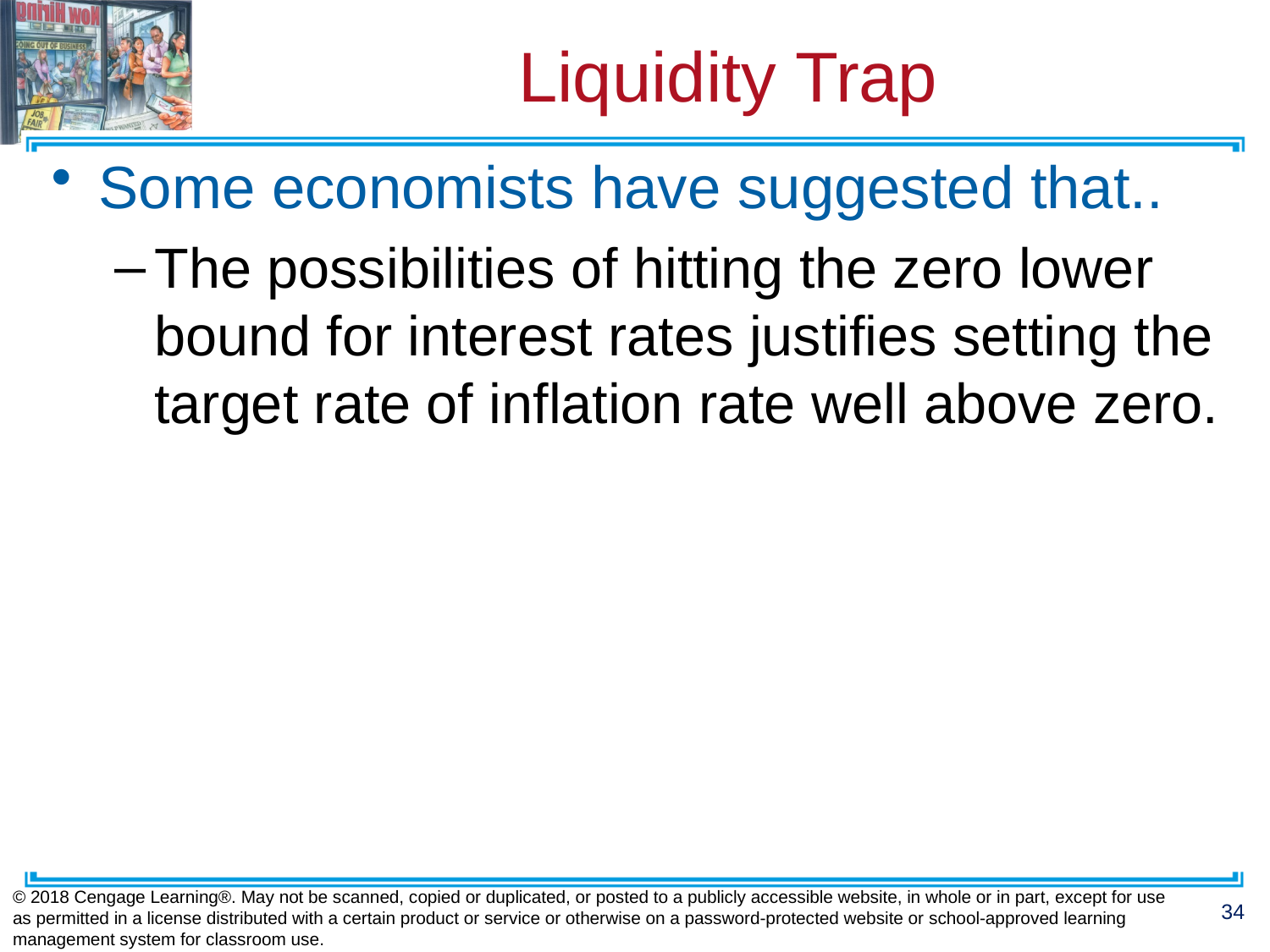

# Liquidity Trap
Some economists have suggested that..
The possibilities of hitting the zero lower bound for interest rates justifies setting the target rate of inflation rate well above zero.

© 2018 Cengage Learning®. May not be scanned, copied or duplicated, or posted to a publicly accessible website, in whole or in part, except for use as permitted in a license distributed with a certain product or service or otherwise on a password-protected website or school-approved learning management system for classroom use.
34